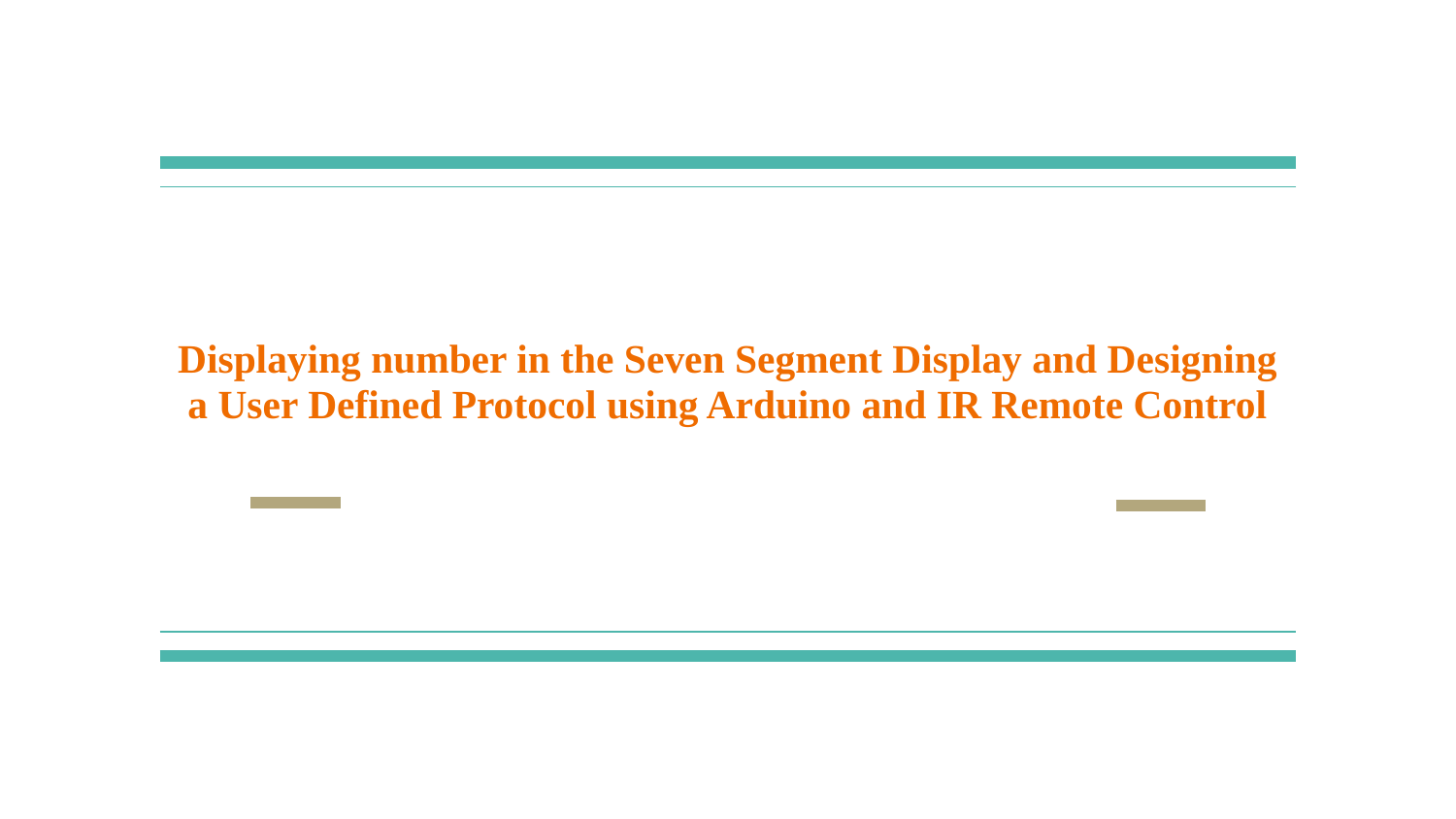

# Displaying number in the Seven Segment Display and Designing a User Defined Protocol using Arduino and IR Remote Control